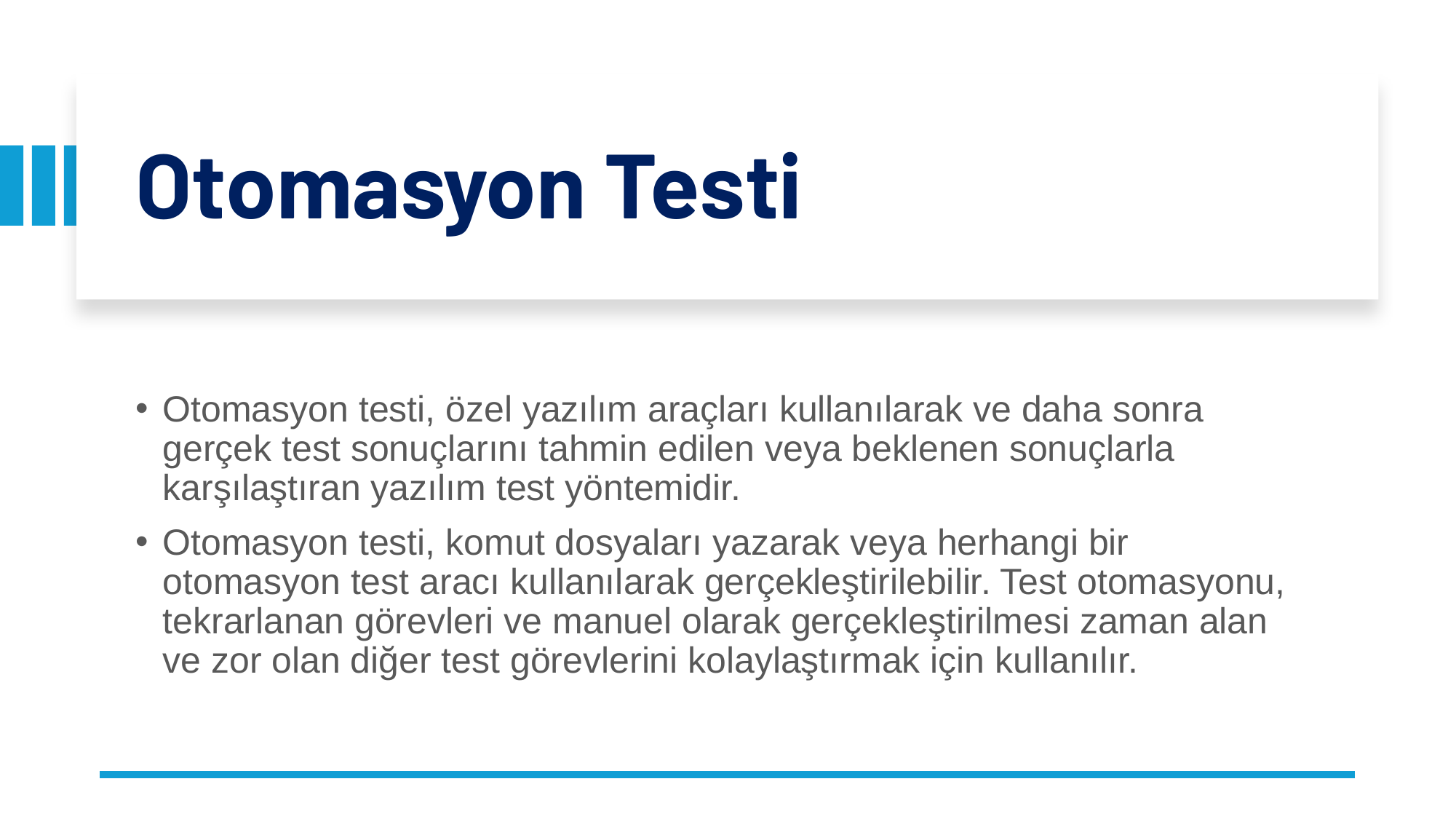

# Otomasyon Testi

Otomasyon testi, özel yazılım araçları kullanılarak ve daha sonra gerçek test sonuçlarını tahmin edilen veya beklenen sonuçlarla karşılaştıran yazılım test yöntemidir.
Otomasyon testi, komut dosyaları yazarak veya herhangi bir otomasyon test aracı kullanılarak gerçekleştirilebilir. Test otomasyonu, tekrarlanan görevleri ve manuel olarak gerçekleştirilmesi zaman alan ve zor olan diğer test görevlerini kolaylaştırmak için kullanılır.